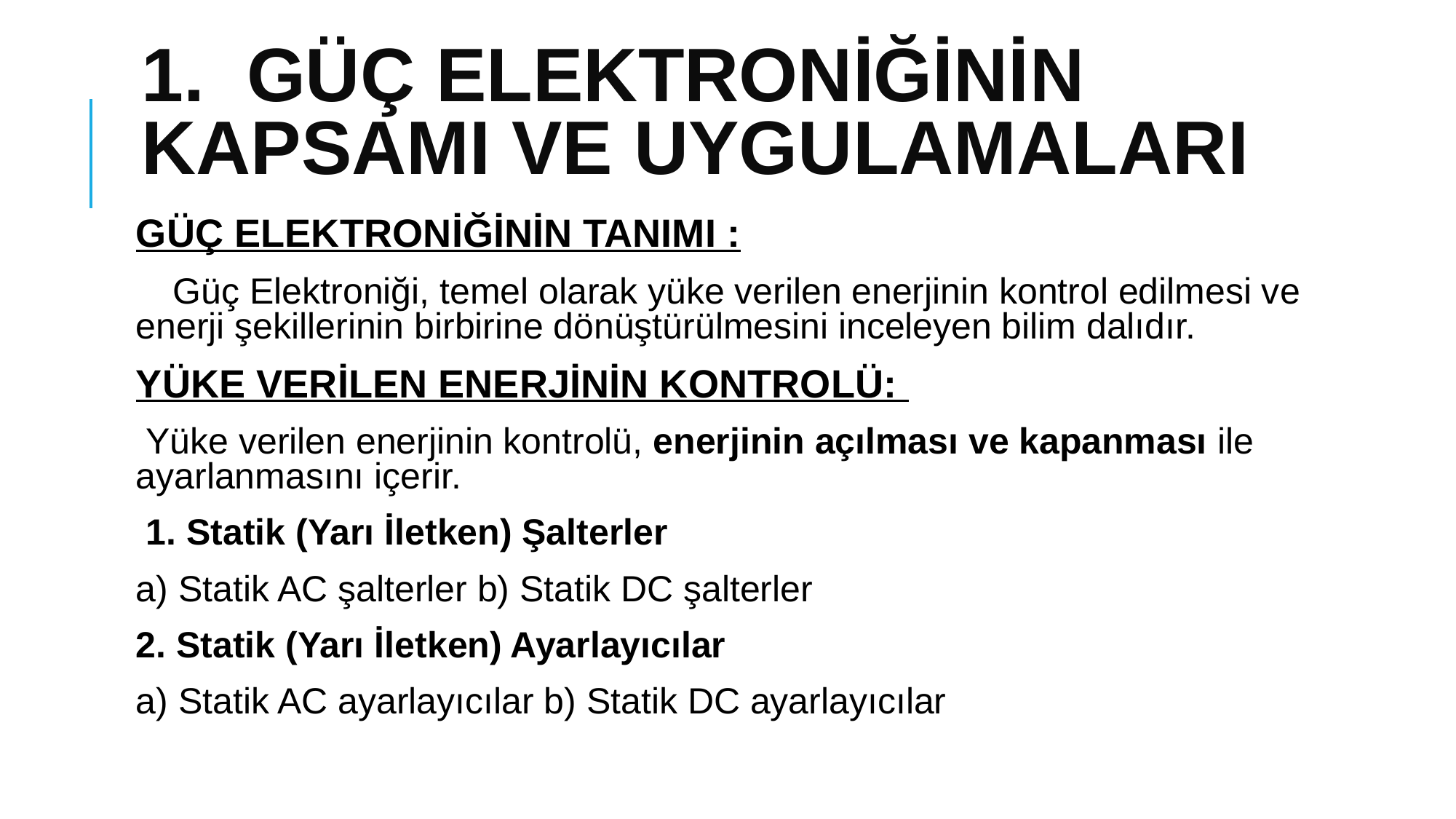

# 1.  GÜÇ ELEKTRONİĞİNİN  KAPSAMI VE UYGULAMALARI
GÜÇ ELEKTRONİĞİNİN TANIMI :
    Güç Elektroniği, temel olarak yüke verilen enerjinin kontrol edilmesi ve enerji şekillerinin birbirine dönüştürülmesini inceleyen bilim dalıdır.
YÜKE VERİLEN ENERJİNİN KONTROLÜ:
 Yüke verilen enerjinin kontrolü, enerjinin açılması ve kapanması ile ayarlanmasını içerir.
 1. Statik (Yarı İletken) Şalterler
a) Statik AC şalterler b) Statik DC şalterler
2. Statik (Yarı İletken) Ayarlayıcılar
a) Statik AC ayarlayıcılar b) Statik DC ayarlayıcılar